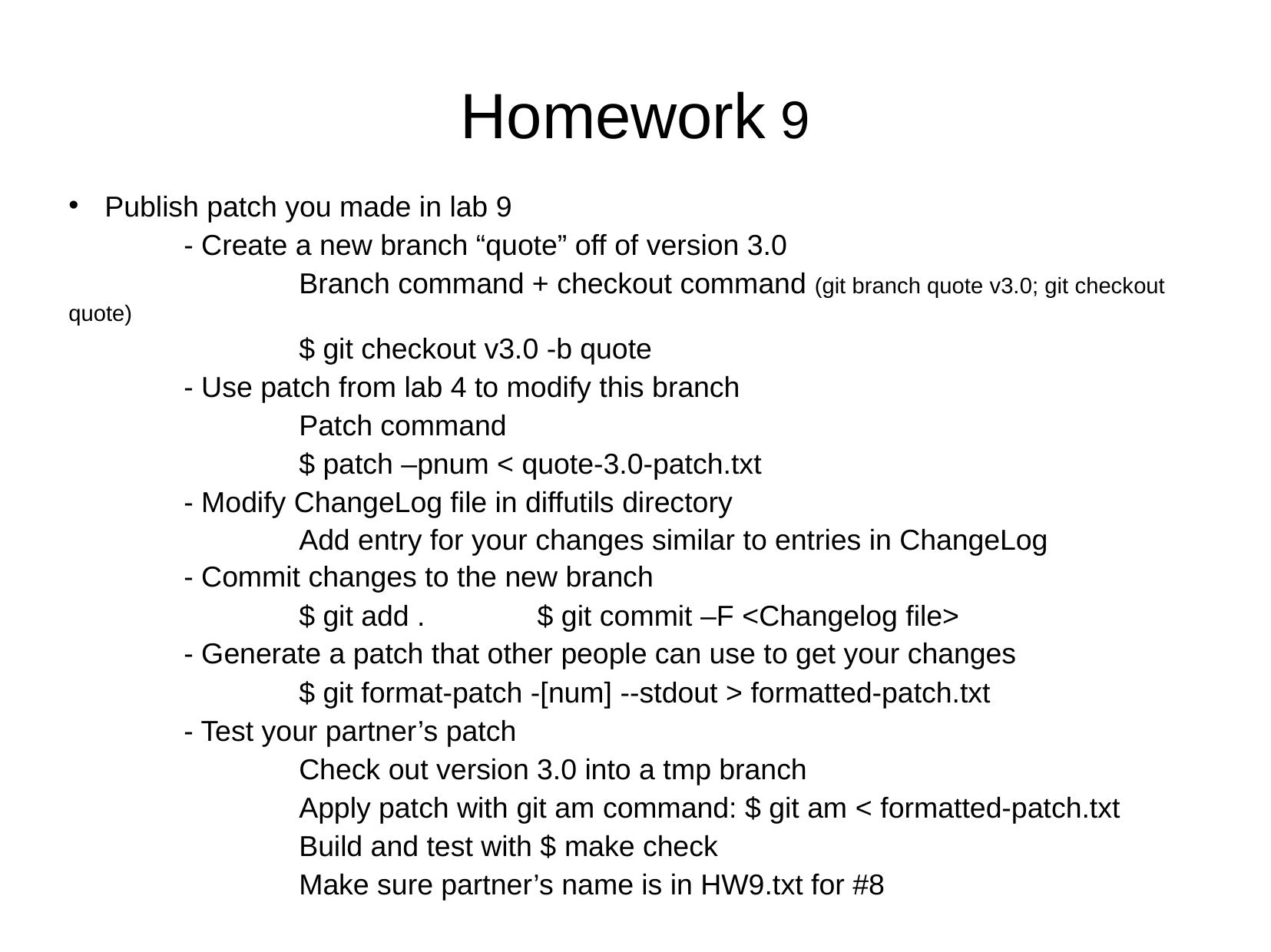

# Homework 9
Publish patch you made in lab 9
	- Create a new branch “quote” off of version 3.0
		Branch command + checkout command (git branch quote v3.0; git checkout quote)
		$ git checkout v3.0 -b quote
	- Use patch from lab 4 to modify this branch
		Patch command
		$ patch –pnum < quote-3.0-patch.txt
	- Modify ChangeLog file in diffutils directory
		Add entry for your changes similar to entries in ChangeLog
	- Commit changes to the new branch
		$ git add .	 $ git commit –F <Changelog file>
	- Generate a patch that other people can use to get your changes
		$ git format-patch -[num] --stdout > formatted-patch.txt
	- Test your partner’s patch
		Check out version 3.0 into a tmp branch
		Apply patch with git am command: $ git am < formatted-patch.txt
		Build and test with $ make check
		Make sure partner’s name is in HW9.txt for #8